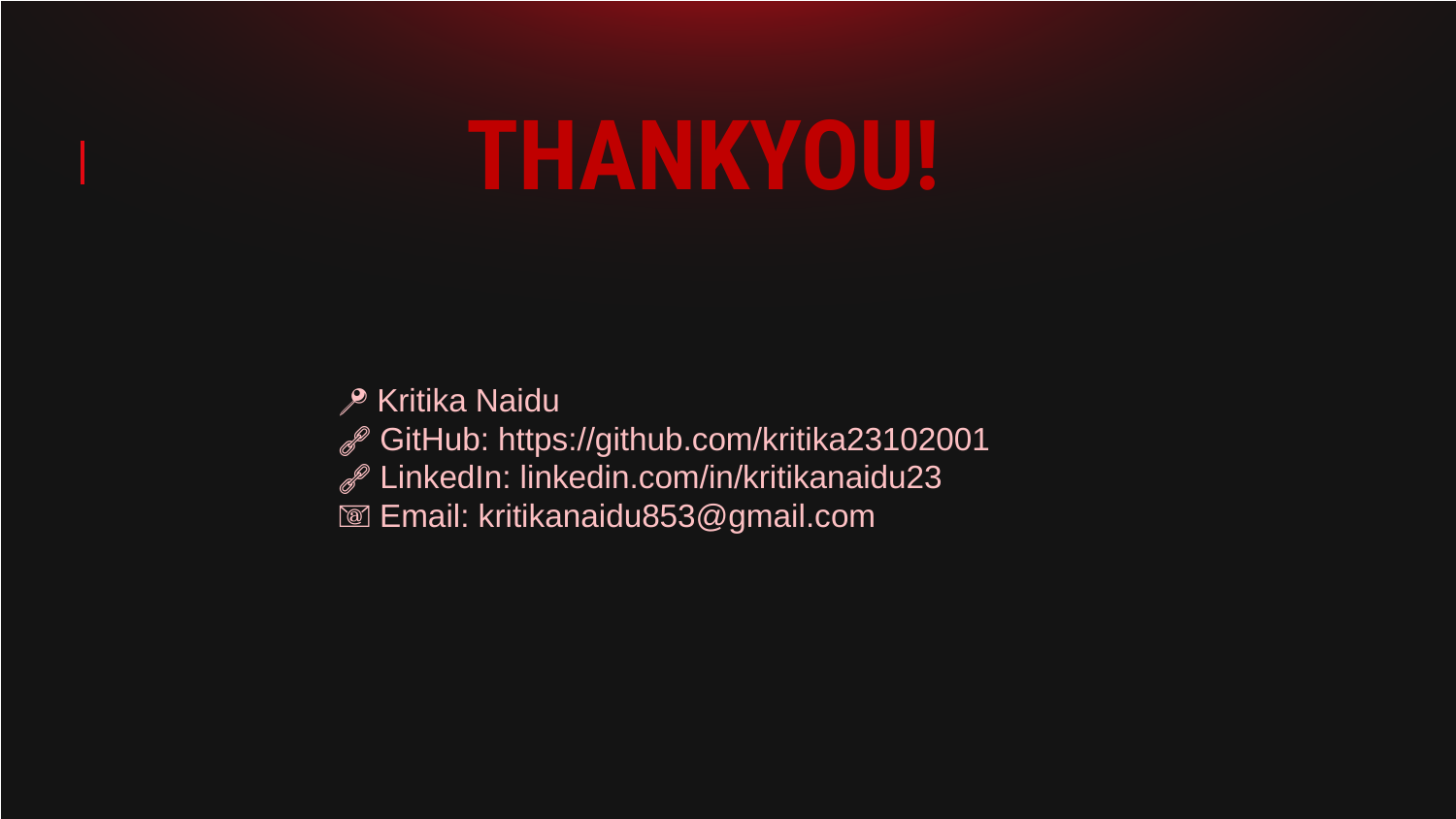

THANKYOU!
📍 Kritika Naidu
🔗 GitHub: https://github.com/kritika23102001
🔗 LinkedIn: linkedin.com/in/kritikanaidu23
📧 Email: kritikanaidu853@gmail.com